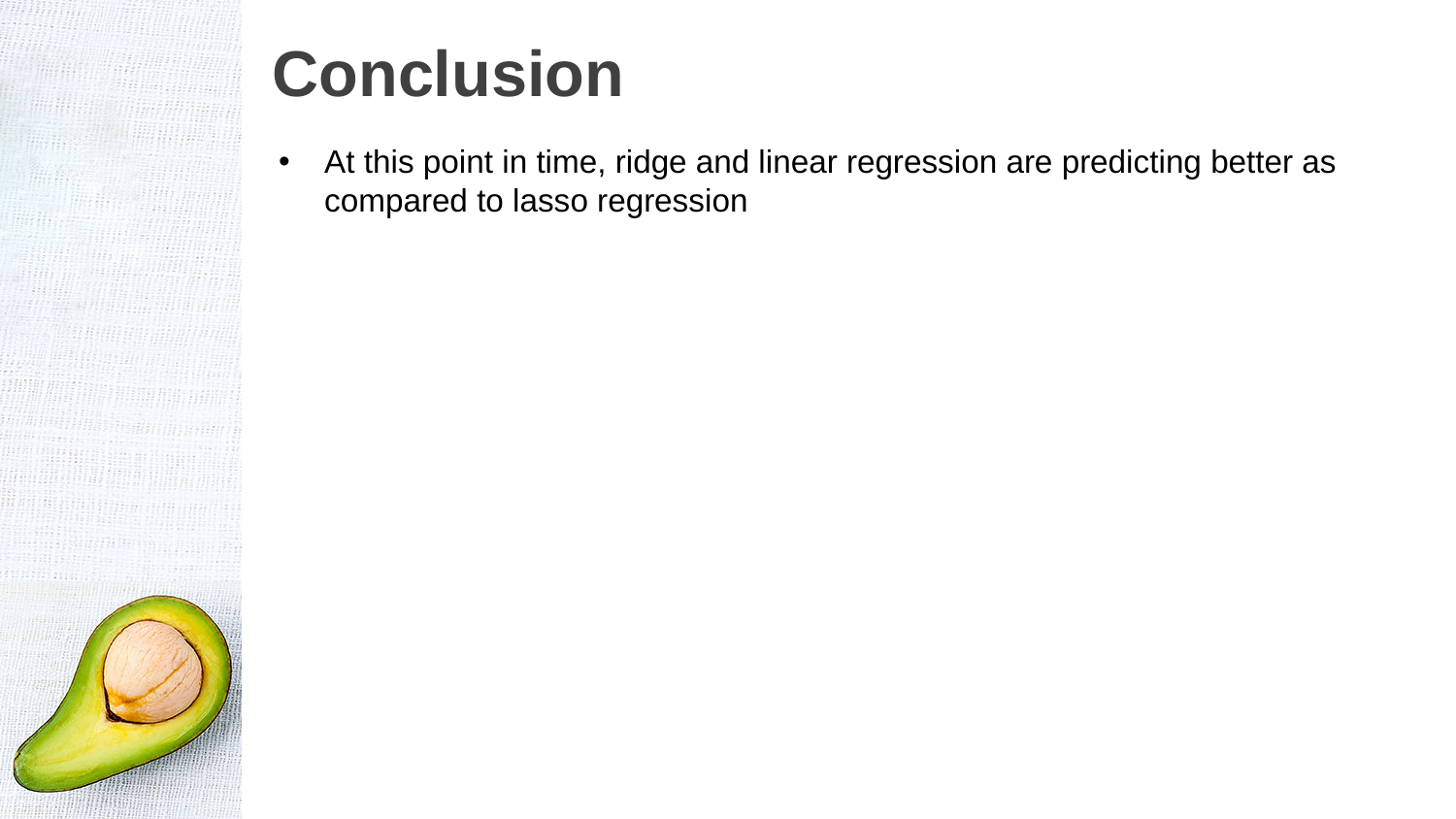

# Conclusion
At this point in time, ridge and linear regression are predicting better as compared to lasso regression